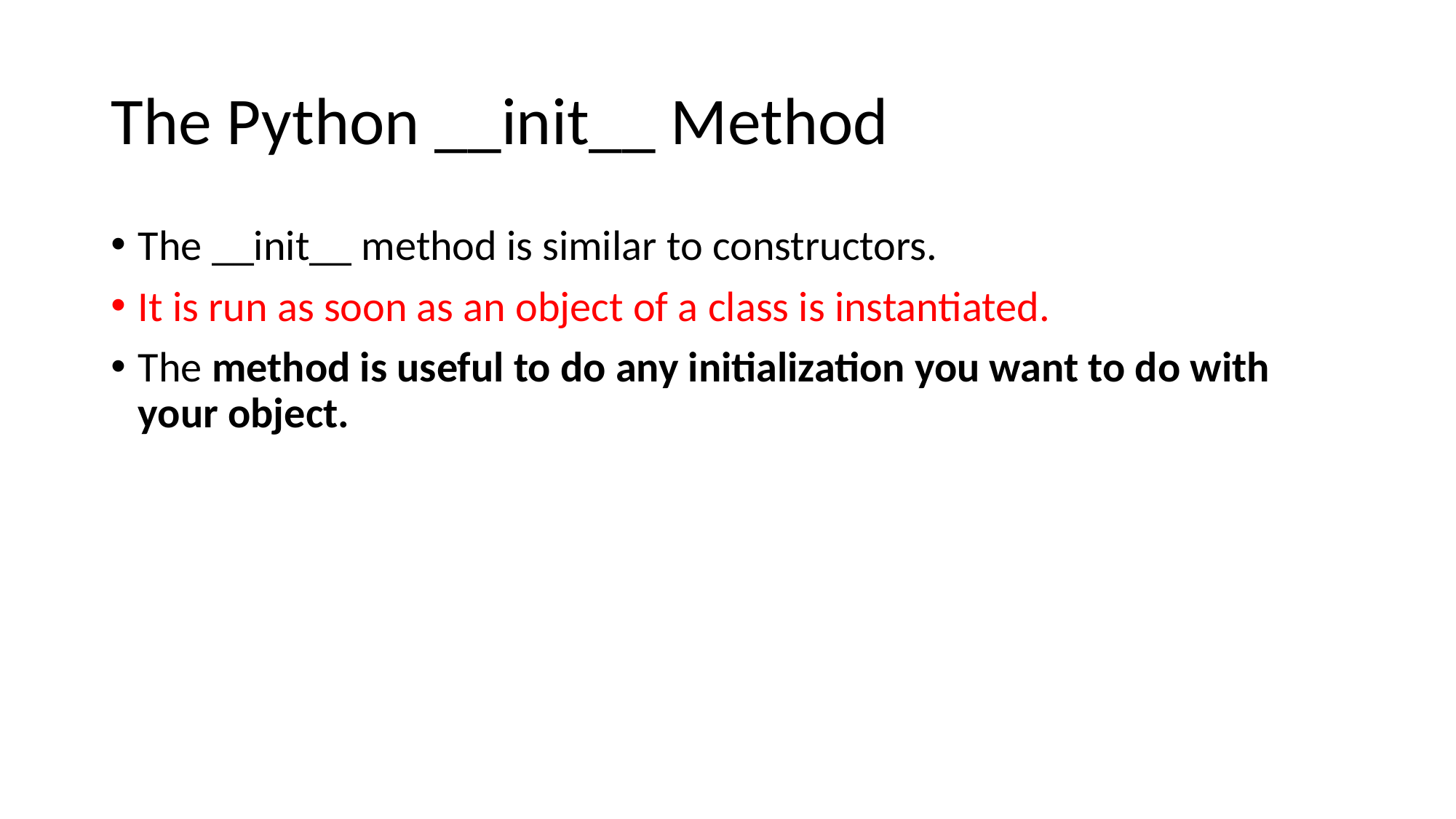

# The Python __init__ Method
The __init__ method is similar to constructors.
It is run as soon as an object of a class is instantiated.
The method is useful to do any initialization you want to do with your object.